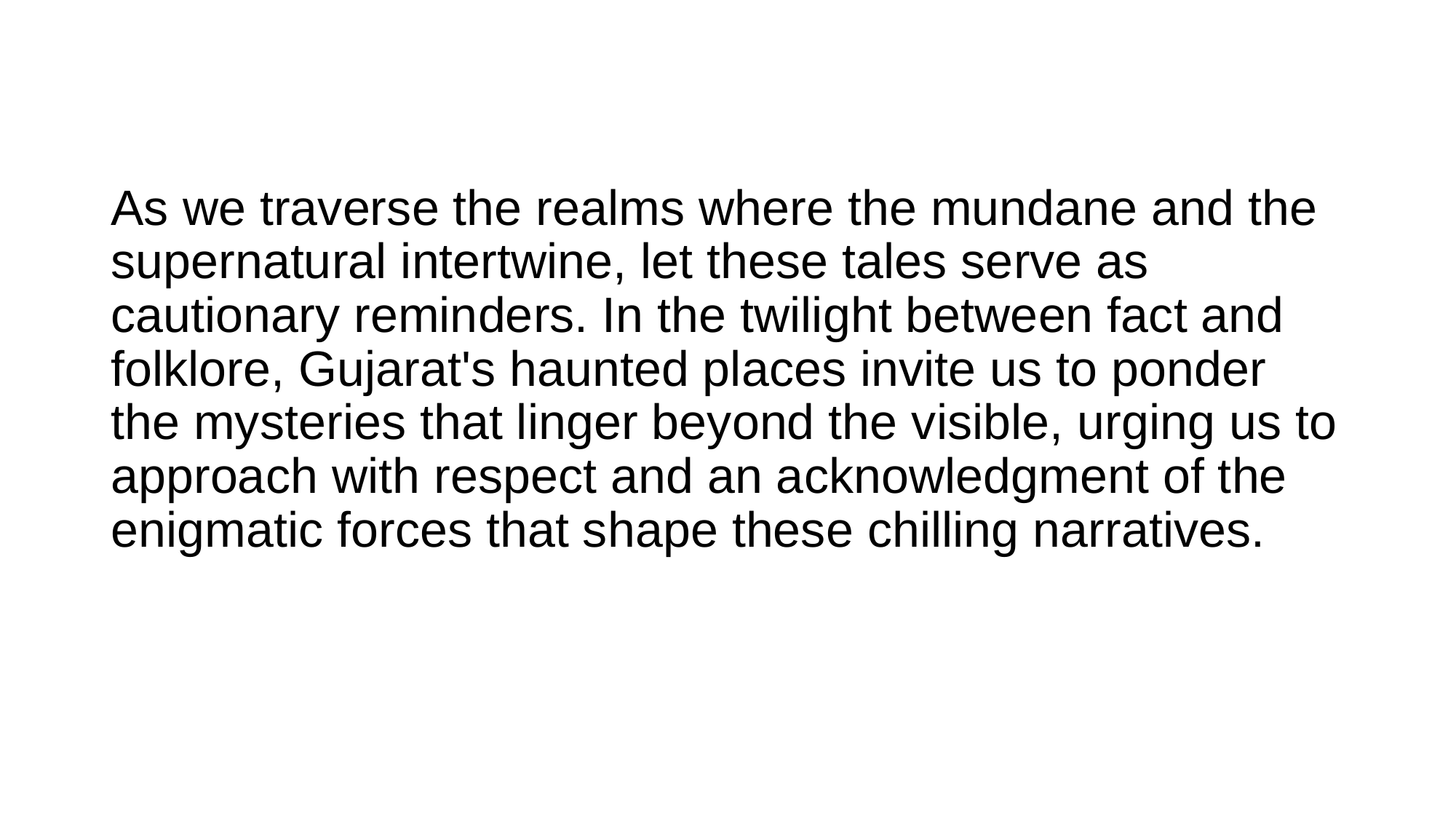

As we traverse the realms where the mundane and the supernatural intertwine, let these tales serve as cautionary reminders. In the twilight between fact and folklore, Gujarat's haunted places invite us to ponder the mysteries that linger beyond the visible, urging us to approach with respect and an acknowledgment of the enigmatic forces that shape these chilling narratives.